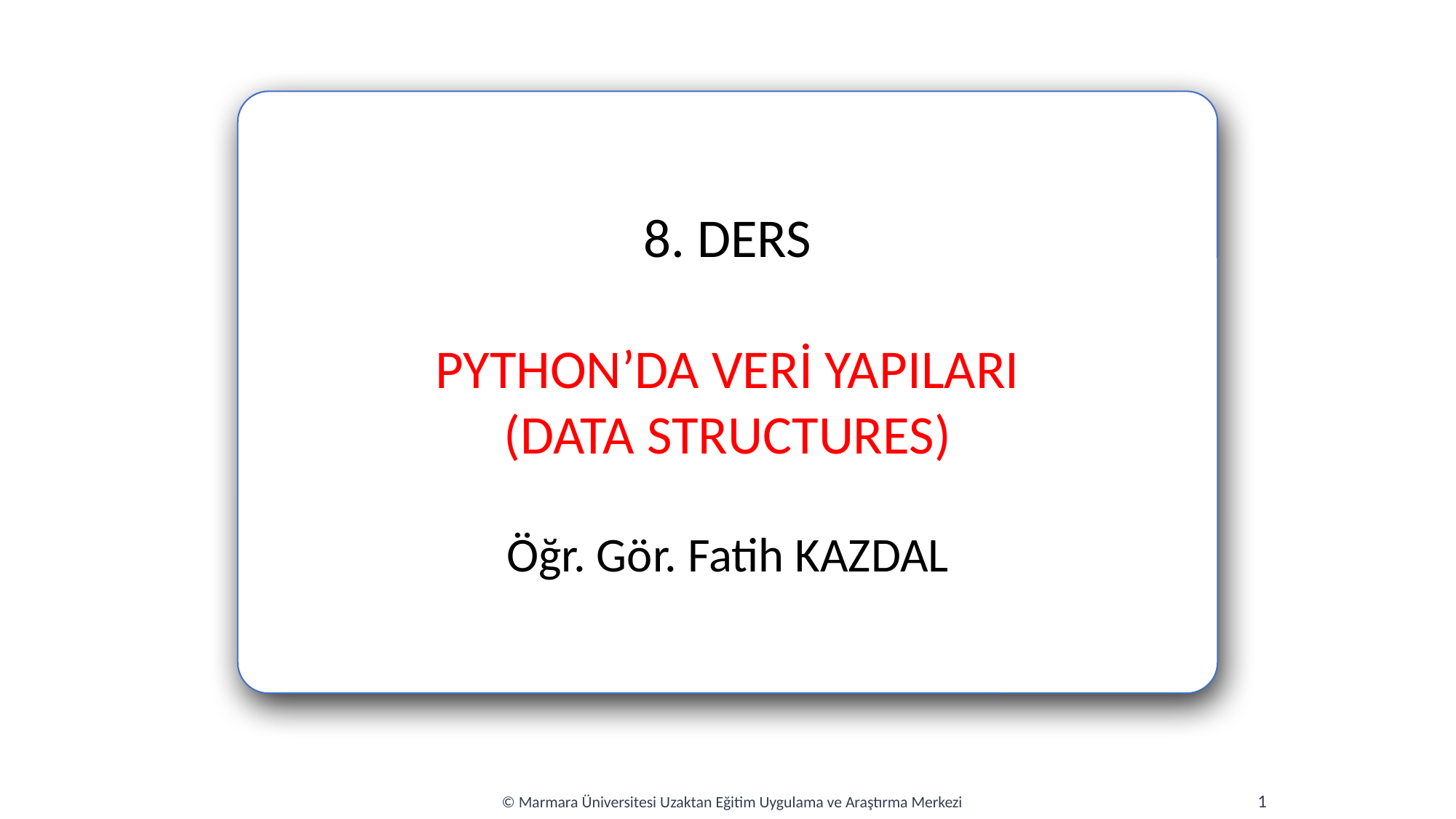

8. DERS

PYTHON’DA VERİ YAPILARI
(DATA STRUCTURES)

Öğr. Gör. Fatih KAZDAL
1
© Marmara Üniversitesi Uzaktan Eğitim Uygulama ve Araştırma Merkezi